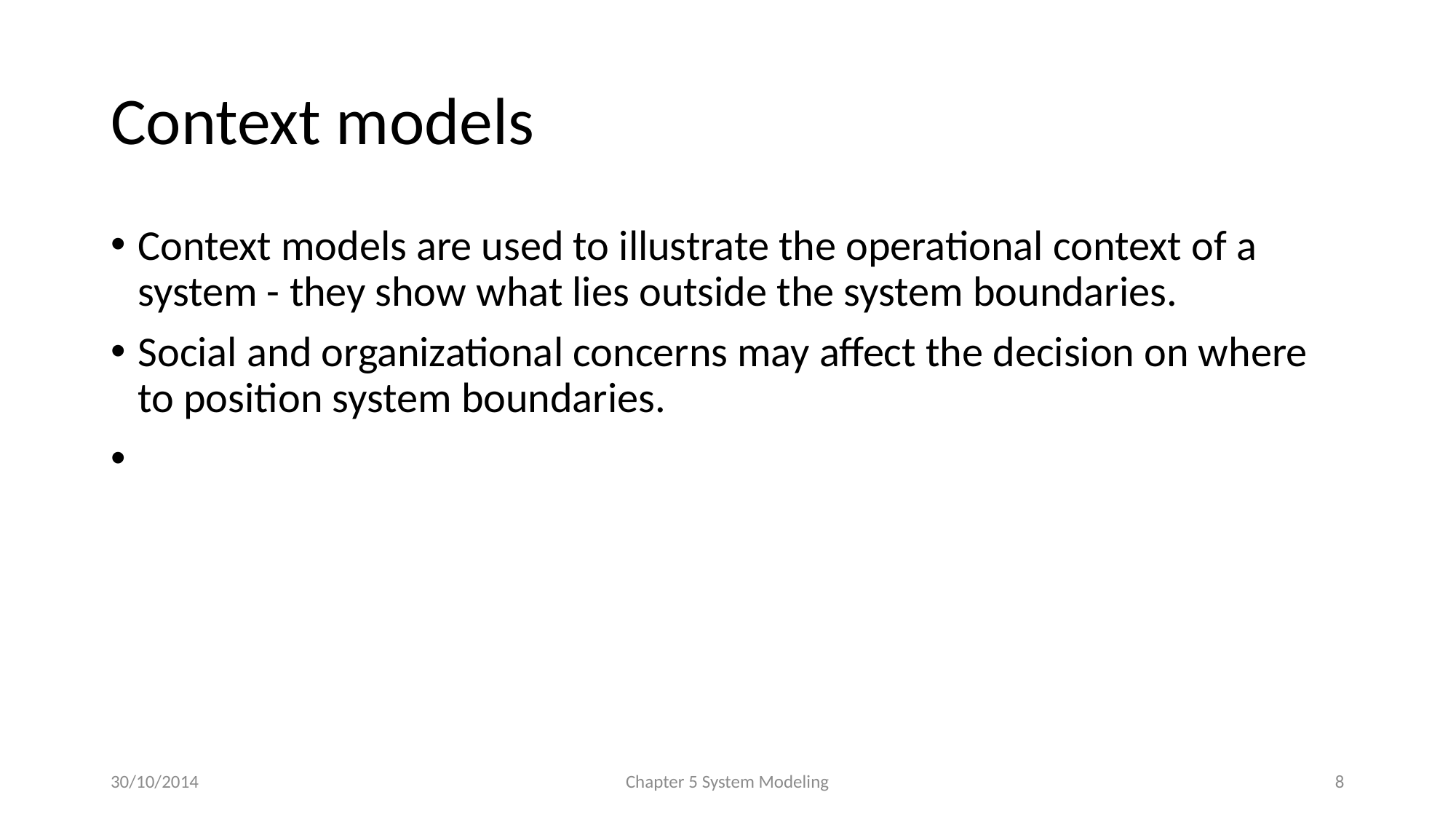

Context models
Context models are used to illustrate the operational context of a system - they show what lies outside the system boundaries.
Social and organizational concerns may affect the decision on where to position system boundaries.

30/10/2014
Chapter 5 System Modeling
8